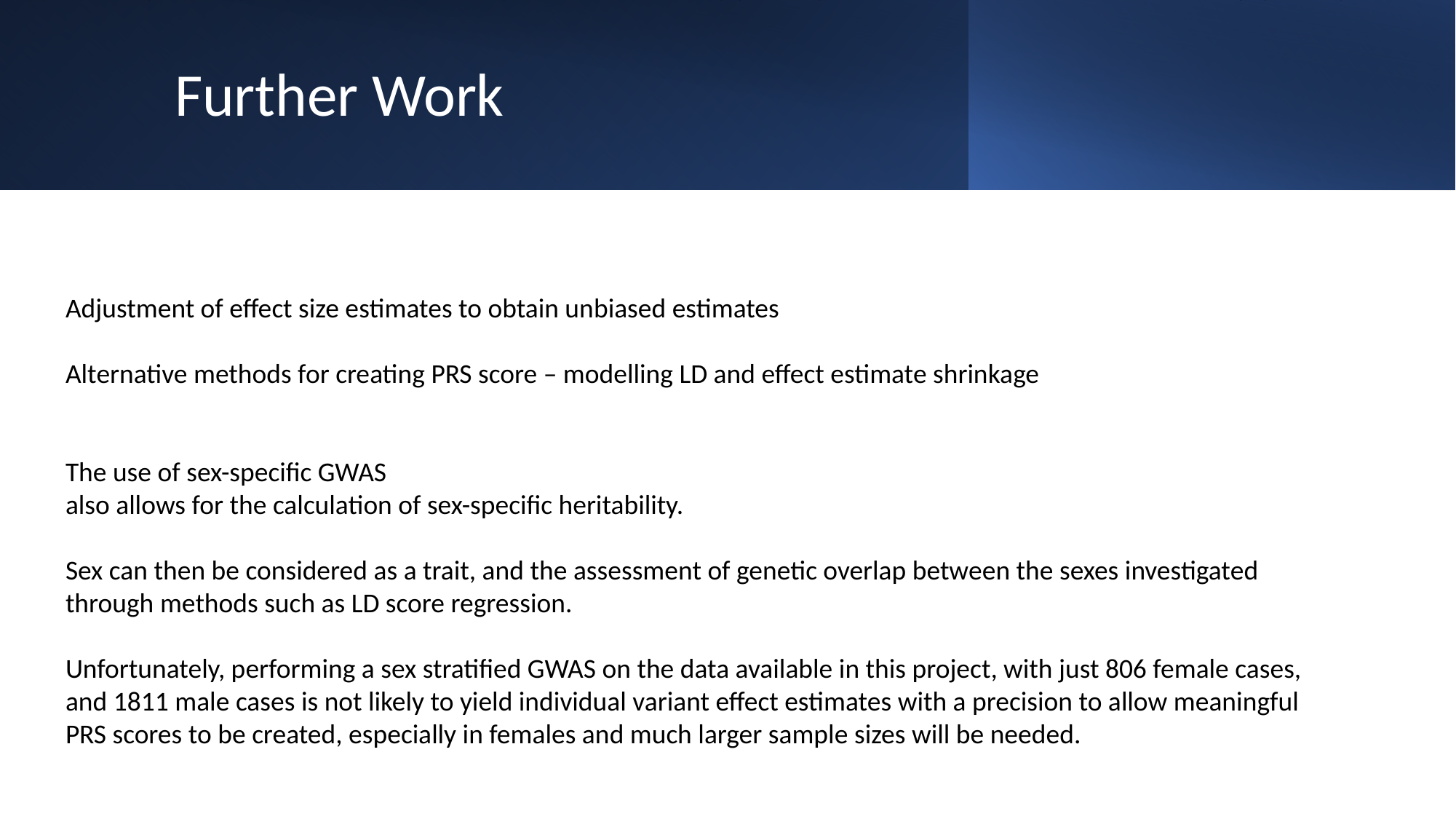

The use of sex-specific GWAS also allows for the calculation of sex-specific heritability. Sex can then be considered as a trait, and the assessment of genetic overlap between the sexes investigated through methods such as LD score regression107,108. Unfortunately, performing a sex stratified GWAS on the data available in this project, with just 806 female cases, and 1811 male cases is not likely to yield individual variant effect estimates with a precision to allow meaningful PRS scores to be created, especially in females and much larger sample sizes will be needed78

# Further Work
Adjustment of effect size estimates to obtain unbiased estimates

Alternative methods for creating PRS score – modelling LD and effect estimate shrinkage

The use of sex-specific GWAS
also allows for the calculation of sex-specific heritability.

Sex can then be considered as a trait, and the assessment of genetic overlap between the sexes investigated through methods such as LD score regression.

Unfortunately, performing a sex stratified GWAS on the data available in this project, with just 806 female cases, and 1811 male cases is not likely to yield individual variant effect estimates with a precision to allow meaningful PRS scores to be created, especially in females and much larger sample sizes will be needed.